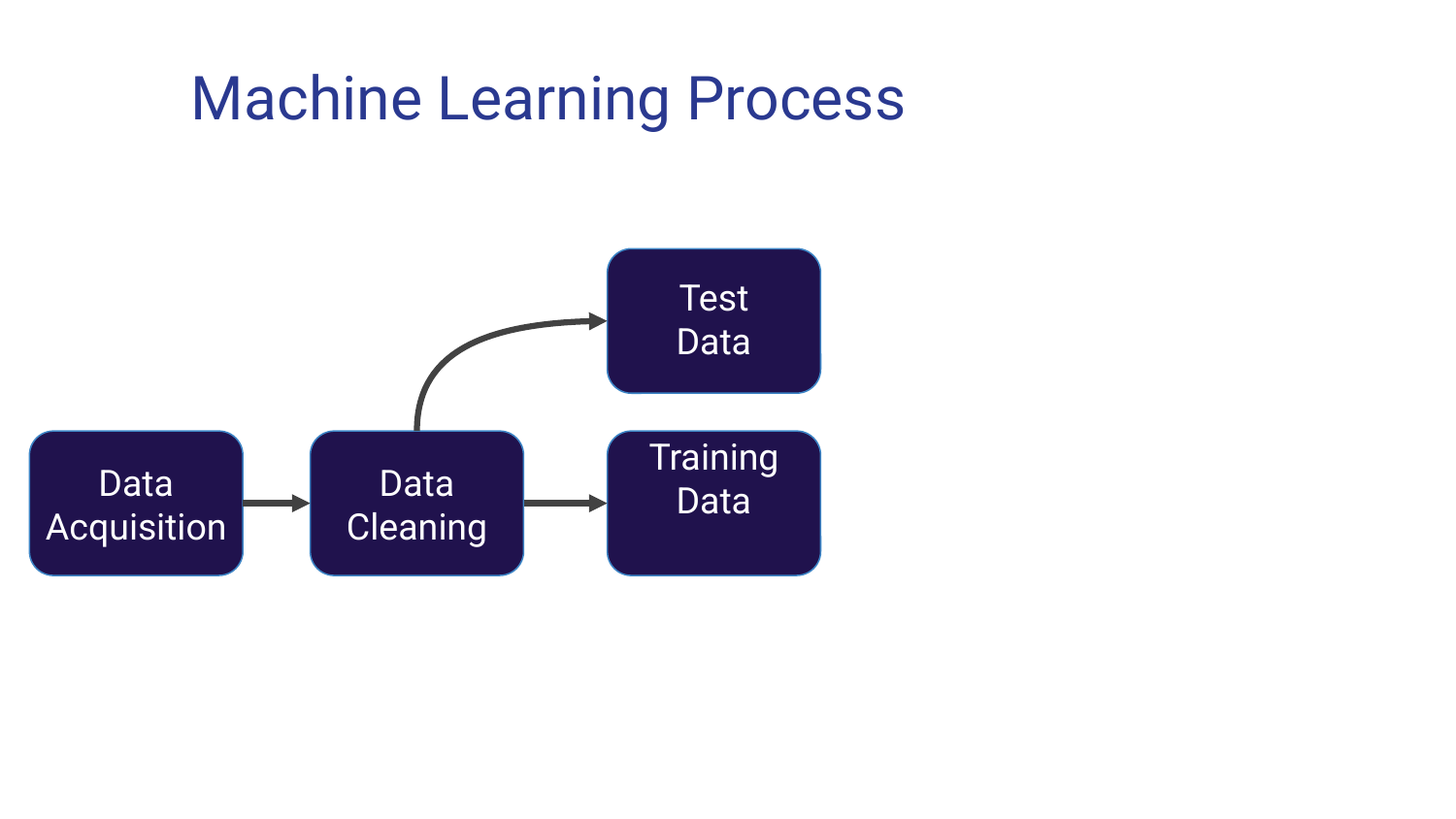

Machine Learning Process

Test
Data
Training
Data

Data
Acquisition
Data
Cleaning